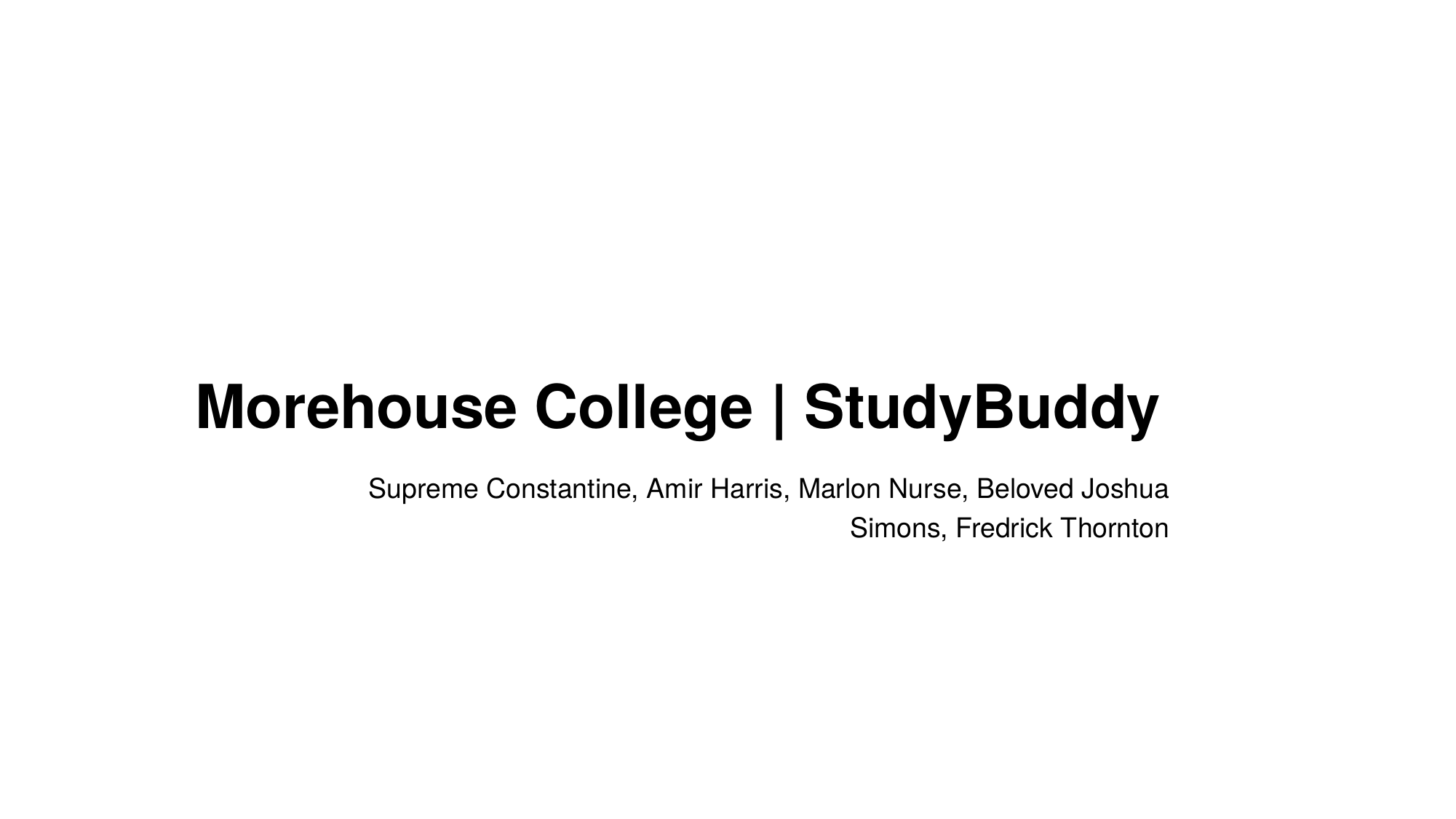

# Morehouse College | StudyBuddy
Supreme Constantine, Amir Harris, Marlon Nurse, Beloved Joshua Simons, Fredrick Thornton